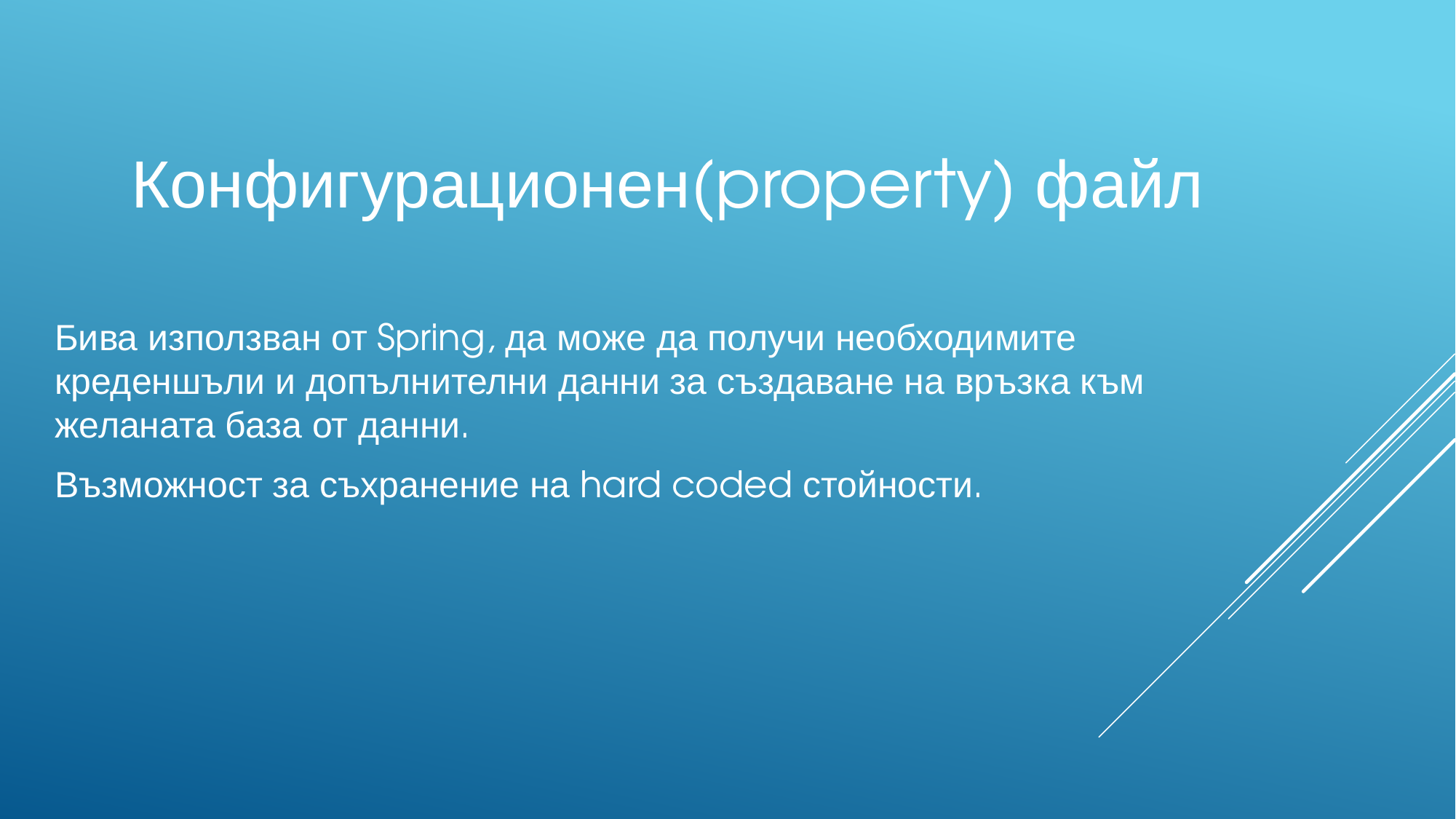

Конфигурационен(property) файл
Бива използван от Spring, да може да получи необходимите креденшъли и допълнителни данни за създаване на връзка към желаната база от данни.
Възможност за съхранение на hard coded стойности.